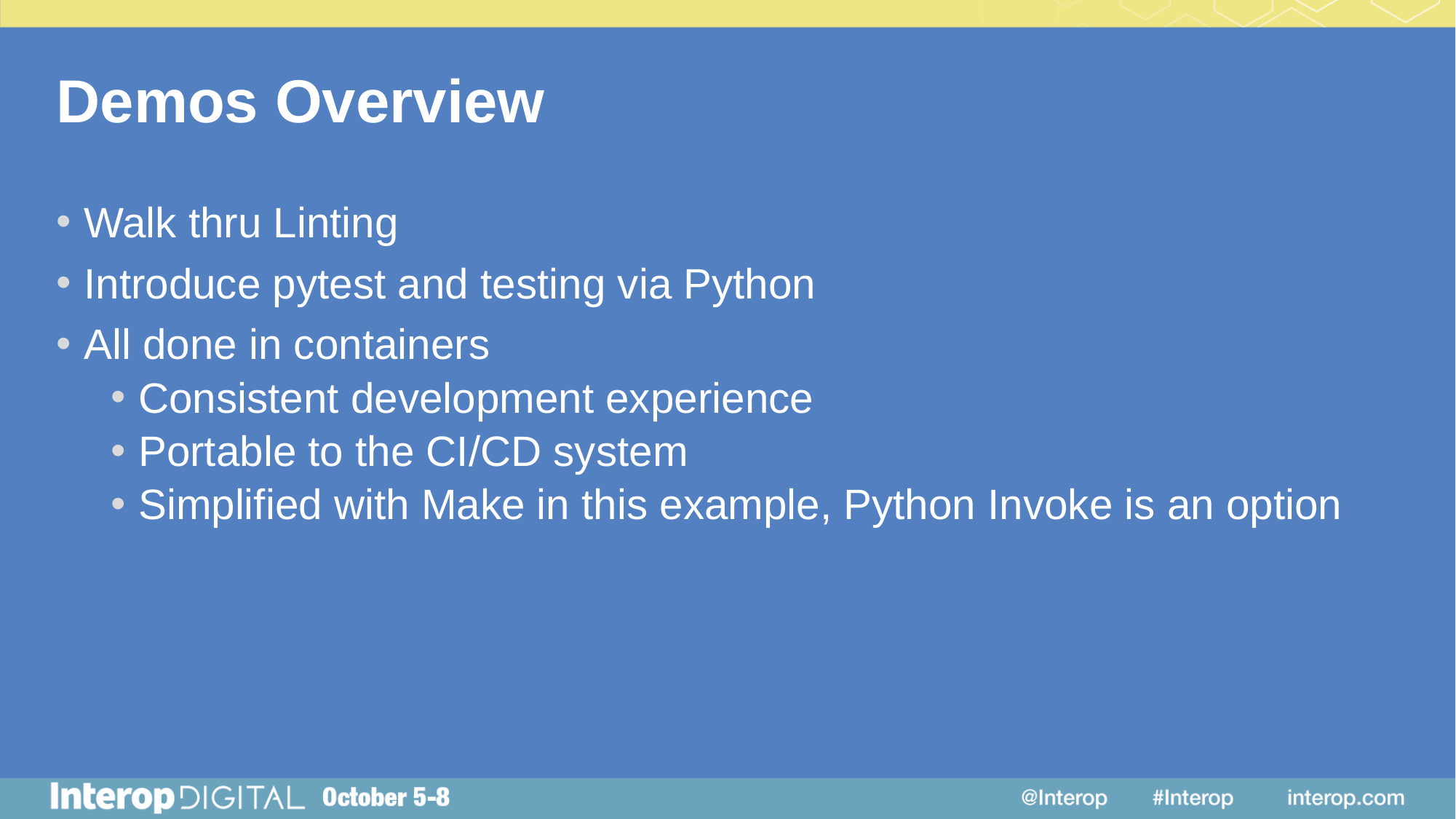

# Demos Overview
Walk thru Linting
Introduce pytest and testing via Python
All done in containers
Consistent development experience
Portable to the CI/CD system
Simplified with Make in this example, Python Invoke is an option